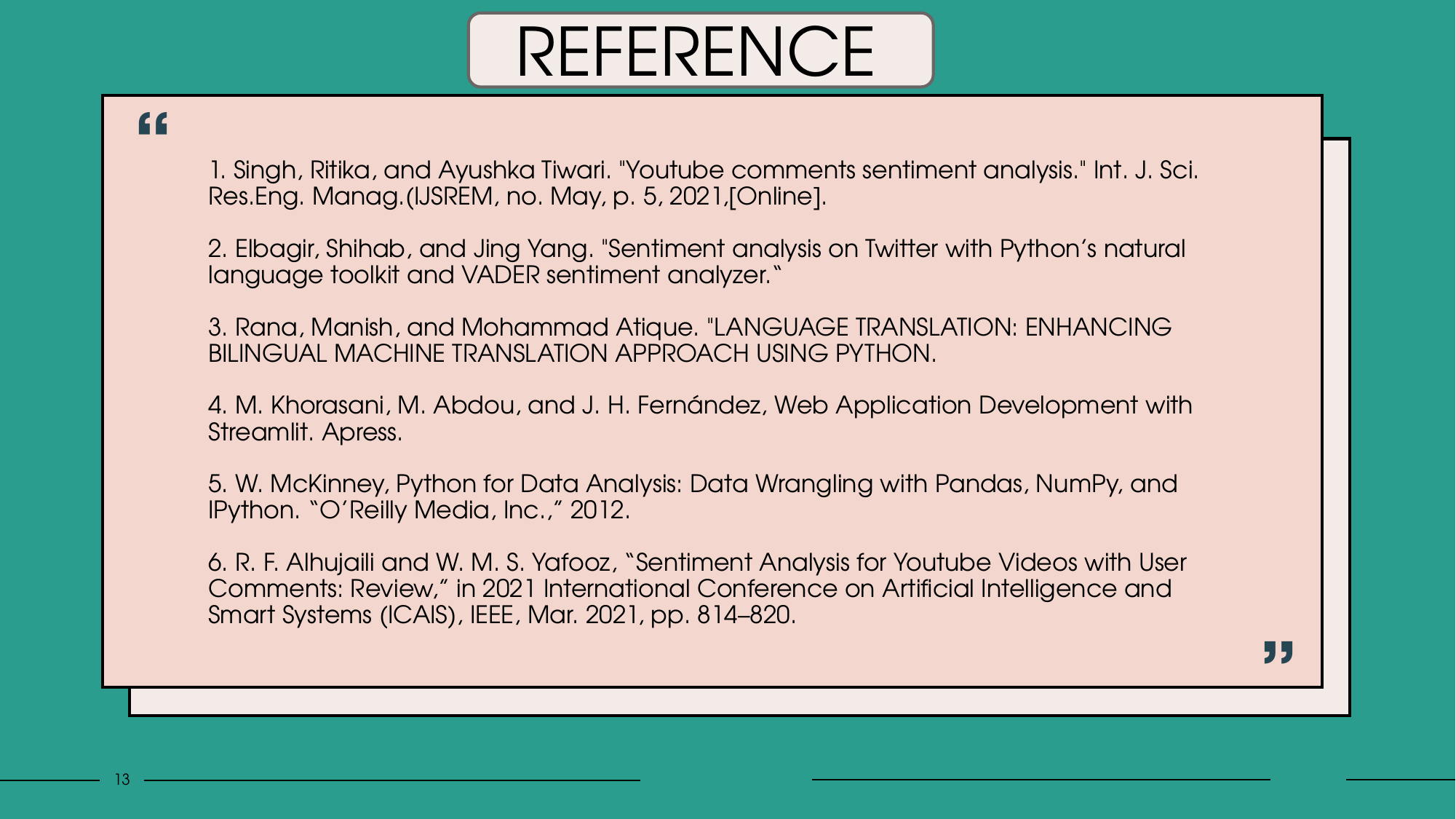

REFERENCE

# 1. Singh, Ritika, and Ayushka Tiwari. "Youtube comments sentiment analysis." Int. J. Sci. Res.Eng. Manag.(IJSREM, no. May, p. 5, 2021,[Online]. 2. Elbagir, Shihab, and Jing Yang. "Sentiment analysis on Twitter with Python’s natural language toolkit and VADER sentiment analyzer.“ 3. Rana, Manish, and Mohammad Atique. "LANGUAGE TRANSLATION: ENHANCING BILINGUAL MACHINE TRANSLATION APPROACH USING PYTHON. 4. M. Khorasani, M. Abdou, and J. H. Fernández, Web Application Development with Streamlit. Apress. 5. W. McKinney, Python for Data Analysis: Data Wrangling with Pandas, NumPy, and IPython. “O’Reilly Media, Inc.,” 2012. 6. R. F. Alhujaili and W. M. S. Yafooz, “Sentiment Analysis for Youtube Videos with User Comments: Review,” in 2021 International Conference on Artificial Intelligence and Smart Systems (ICAIS), IEEE, Mar. 2021, pp. 814–820.
“
”
13